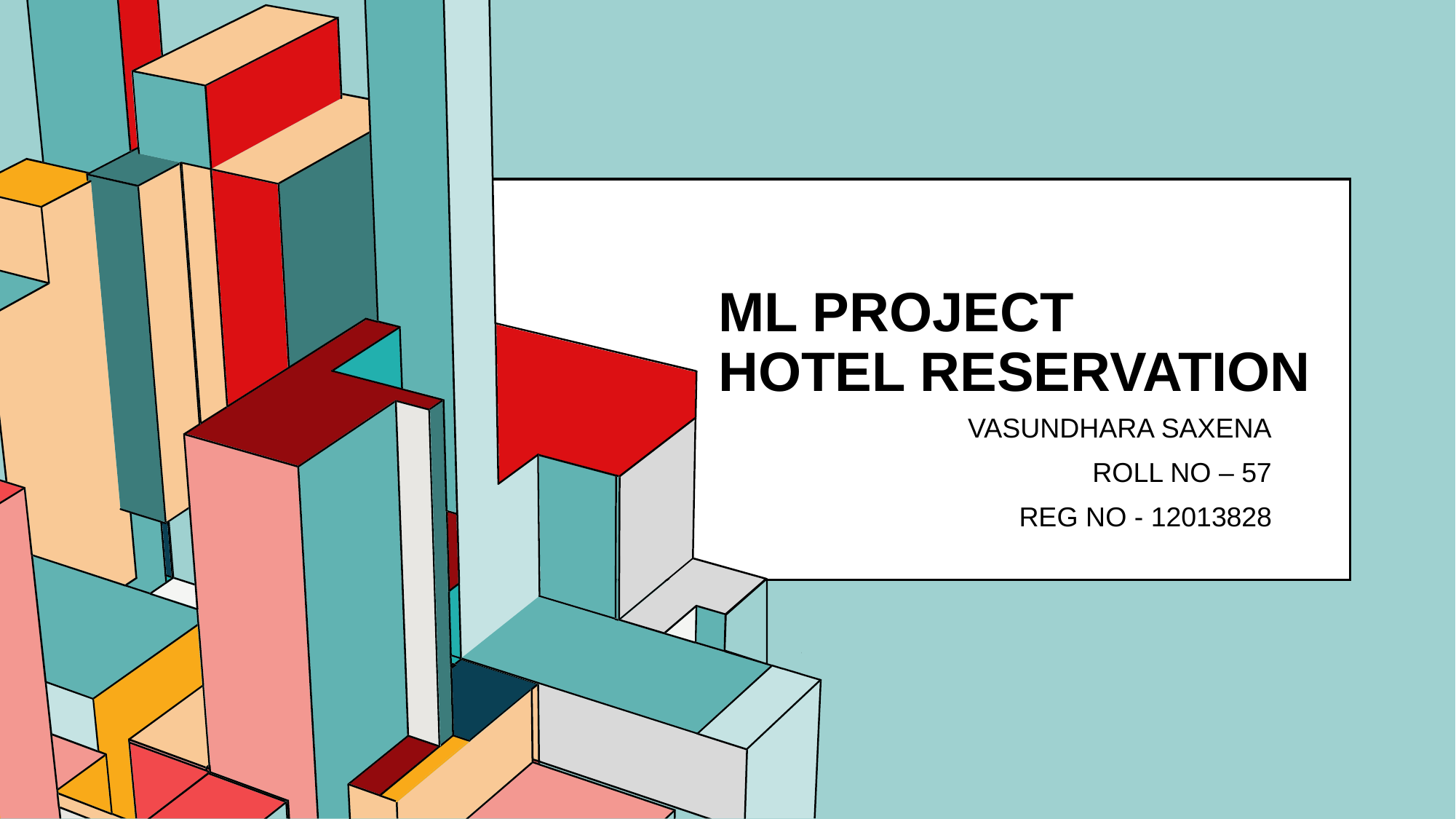

# ML PROJECT HOTEL RESERVATION
VASUNDHARA SAXENA
ROLL NO – 57
REG NO - 12013828